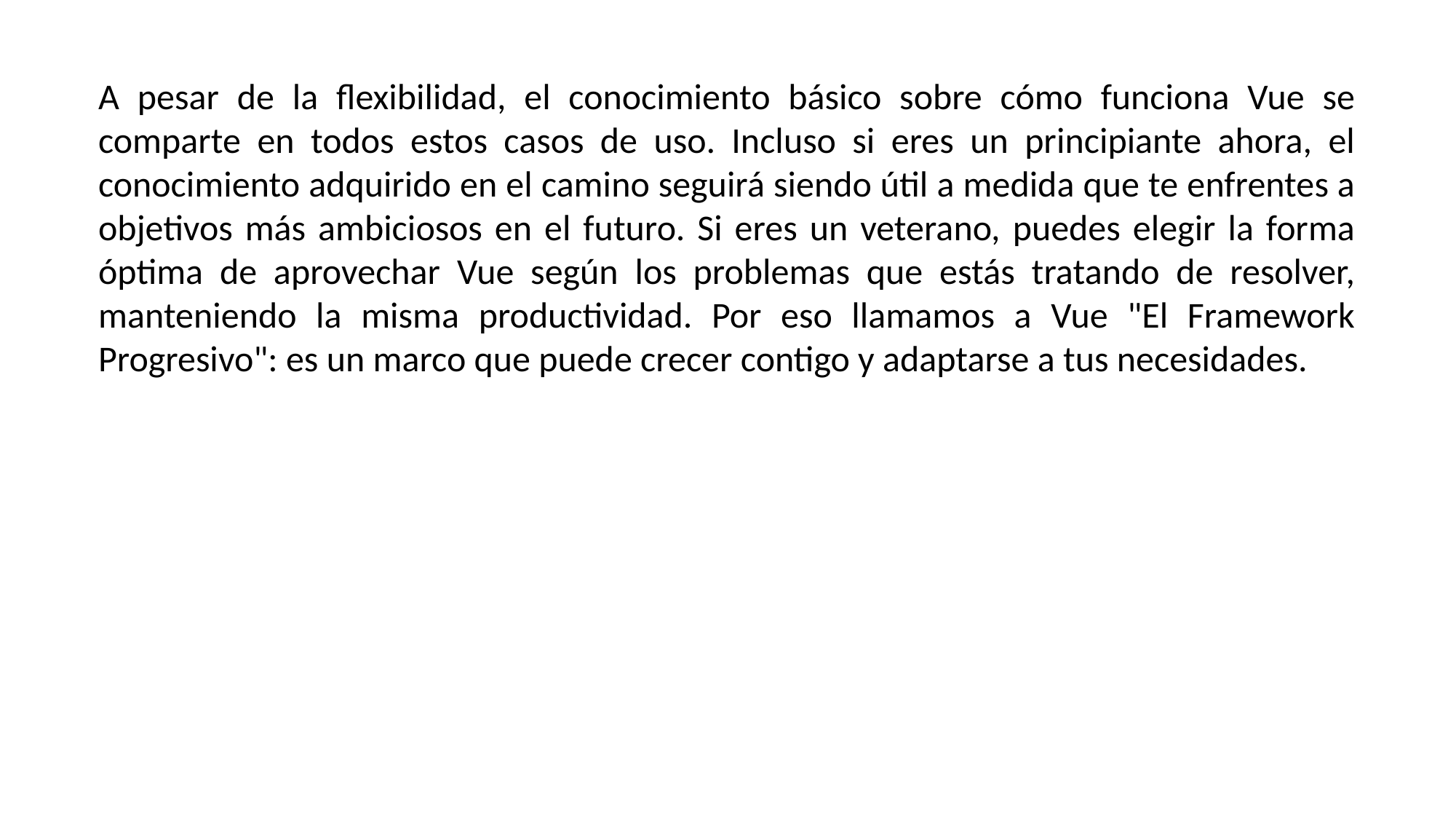

A pesar de la flexibilidad, el conocimiento básico sobre cómo funciona Vue se comparte en todos estos casos de uso. Incluso si eres un principiante ahora, el conocimiento adquirido en el camino seguirá siendo útil a medida que te enfrentes a objetivos más ambiciosos en el futuro. Si eres un veterano, puedes elegir la forma óptima de aprovechar Vue según los problemas que estás tratando de resolver, manteniendo la misma productividad. Por eso llamamos a Vue "El Framework Progresivo": es un marco que puede crecer contigo y adaptarse a tus necesidades.